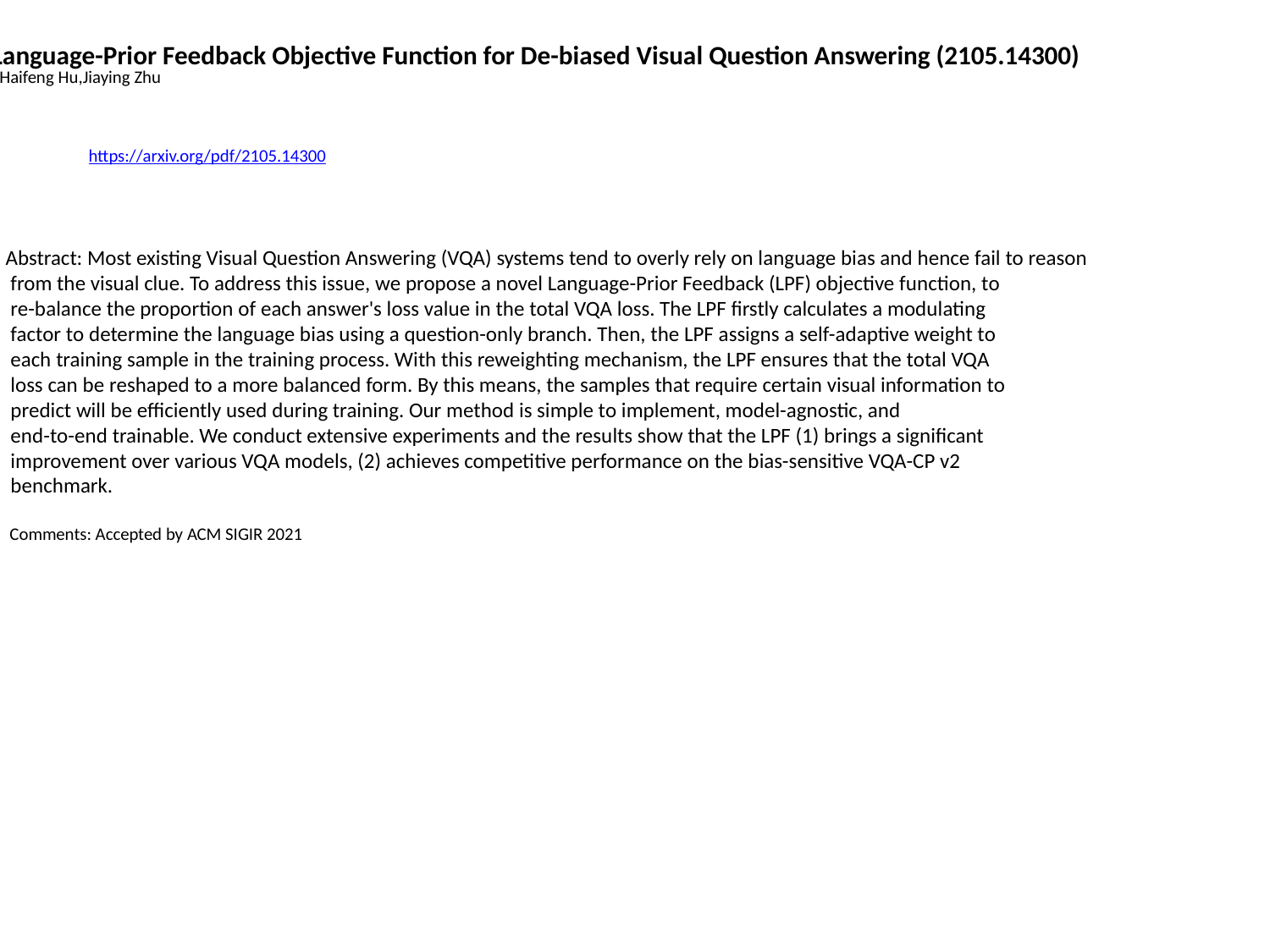

LPF: A Language-Prior Feedback Objective Function for De-biased Visual Question Answering (2105.14300)
Zujie Liang,Haifeng Hu,Jiaying Zhu

https://arxiv.org/pdf/2105.14300

Abstract: Most existing Visual Question Answering (VQA) systems tend to overly rely on language bias and hence fail to reason
 from the visual clue. To address this issue, we propose a novel Language-Prior Feedback (LPF) objective function, to
 re-balance the proportion of each answer's loss value in the total VQA loss. The LPF firstly calculates a modulating
 factor to determine the language bias using a question-only branch. Then, the LPF assigns a self-adaptive weight to
 each training sample in the training process. With this reweighting mechanism, the LPF ensures that the total VQA
 loss can be reshaped to a more balanced form. By this means, the samples that require certain visual information to
 predict will be efficiently used during training. Our method is simple to implement, model-agnostic, and
 end-to-end trainable. We conduct extensive experiments and the results show that the LPF (1) brings a significant
 improvement over various VQA models, (2) achieves competitive performance on the bias-sensitive VQA-CP v2
 benchmark.
 Comments: Accepted by ACM SIGIR 2021